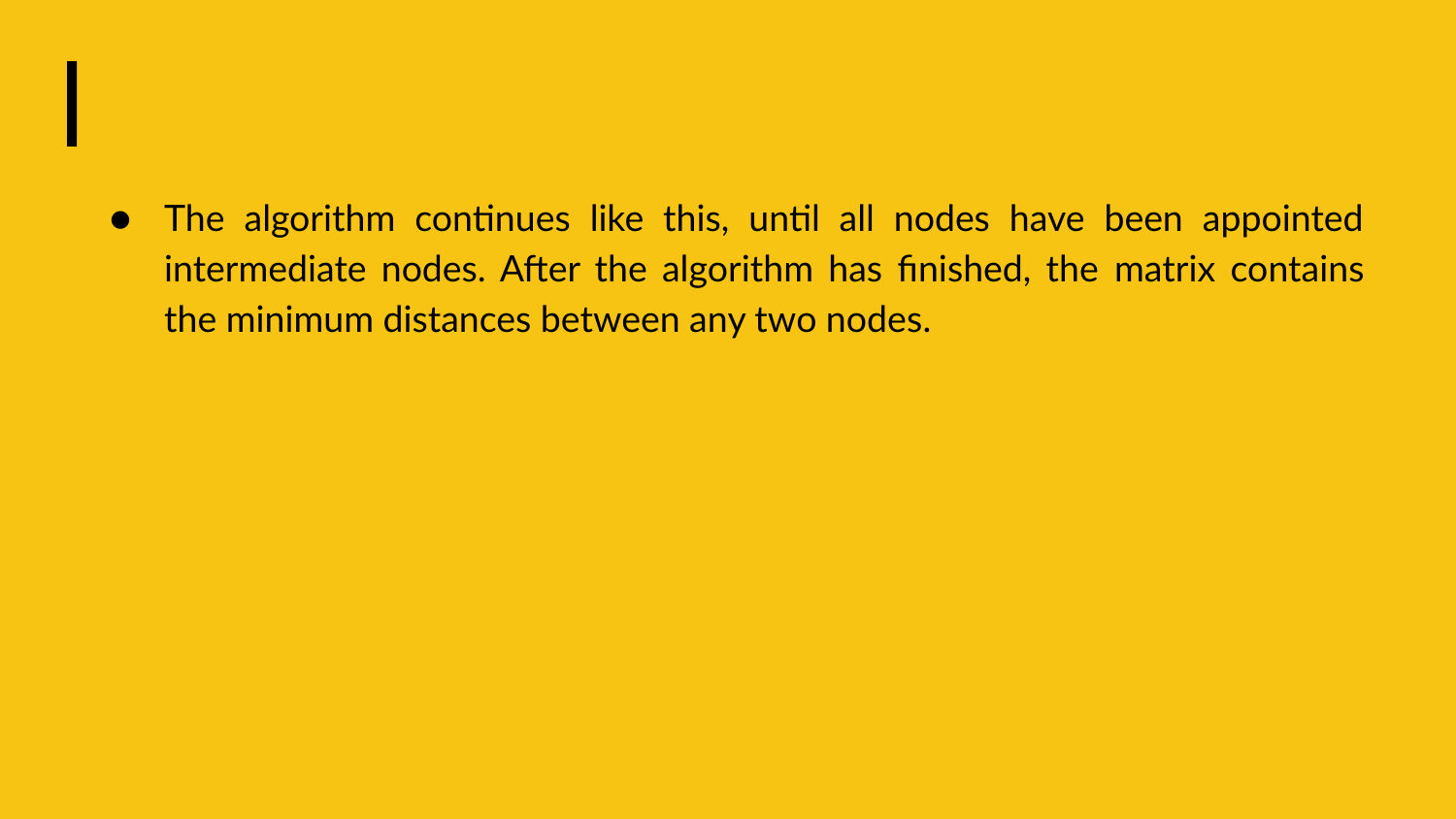

#
The algorithm continues like this, until all nodes have been appointed intermediate nodes. After the algorithm has finished, the matrix contains the minimum distances between any two nodes.